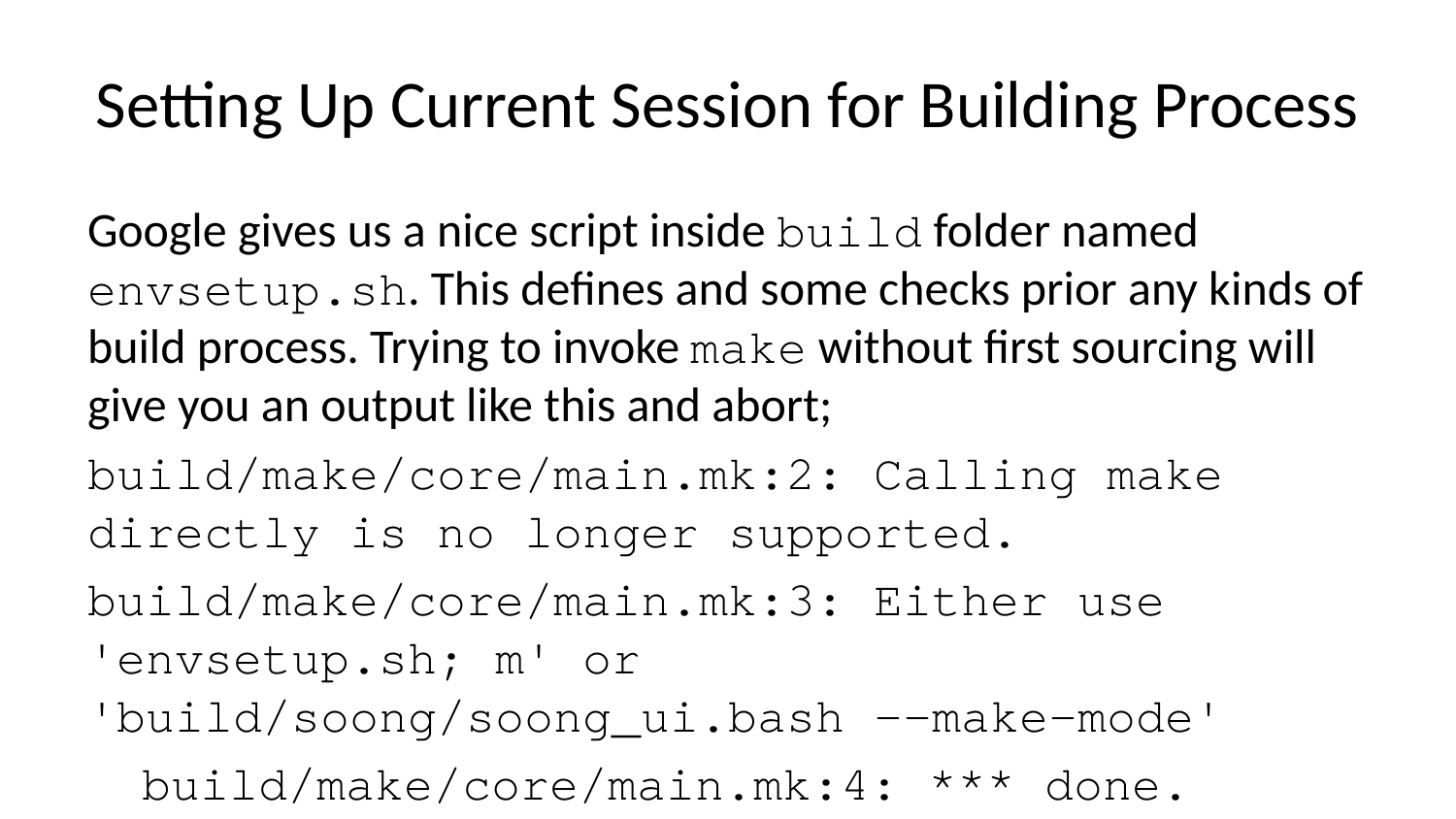

# Setting Up Current Session for Building Process
Google gives us a nice script inside build folder named envsetup.sh. This defines and some checks prior any kinds of build process. Trying to invoke make without first sourcing will give you an output like this and abort;
build/make/core/main.mk:2: Calling make directly is no longer supported.
build/make/core/main.mk:3: Either use 'envsetup.sh; m' or 'build/soong/soong_ui.bash --make-mode'
build/make/core/main.mk:4: *** done.  Stop.
This is because Make takes advantage of functions defined by EnvSetup and behaves accordingly. So let’s source it first for preparing our current shell session;
source build/envsetup.sh